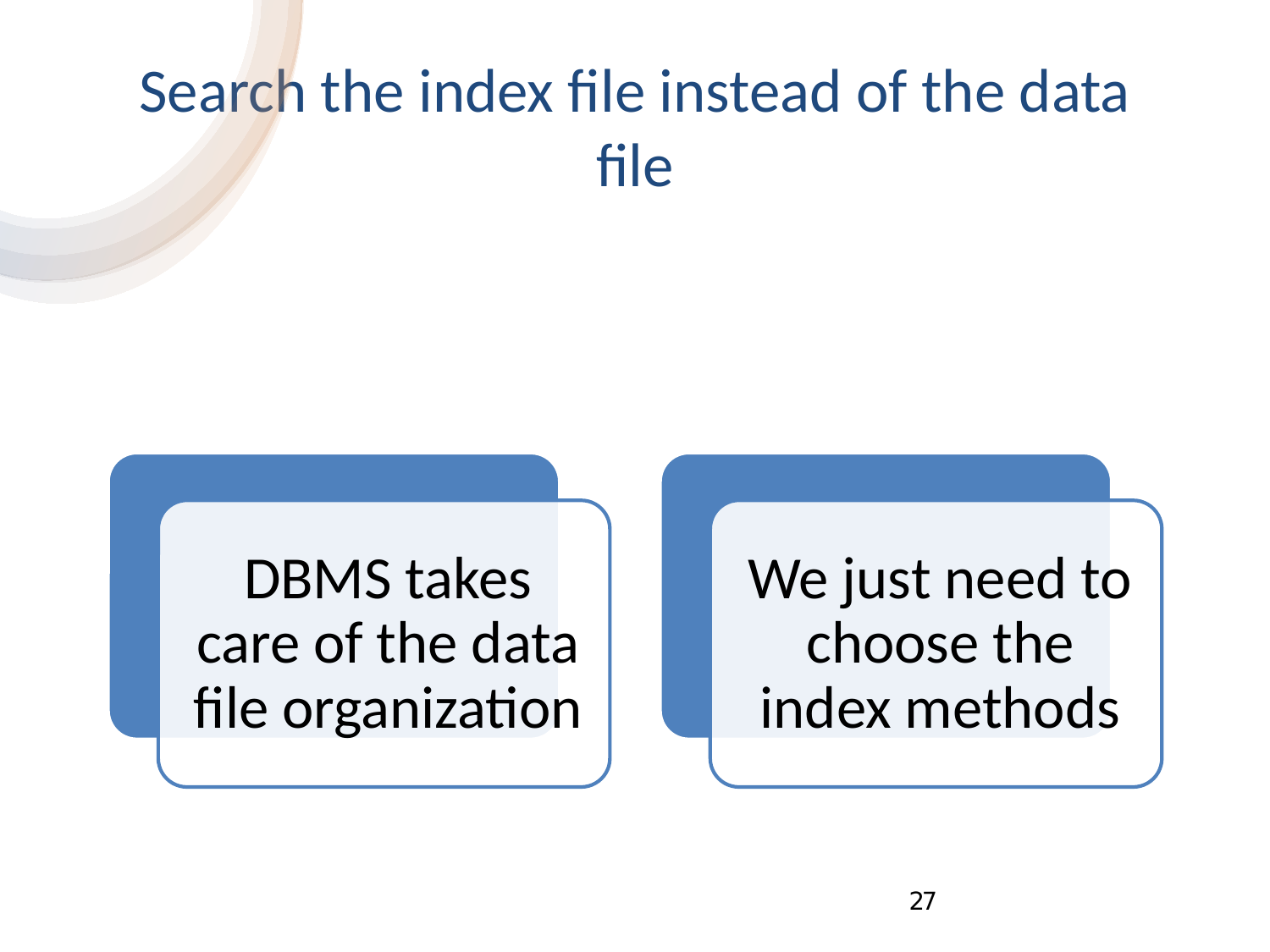

# Search the index file instead of the data file
DBMS takes care of the data file organization
We just need to choose the index methods
27